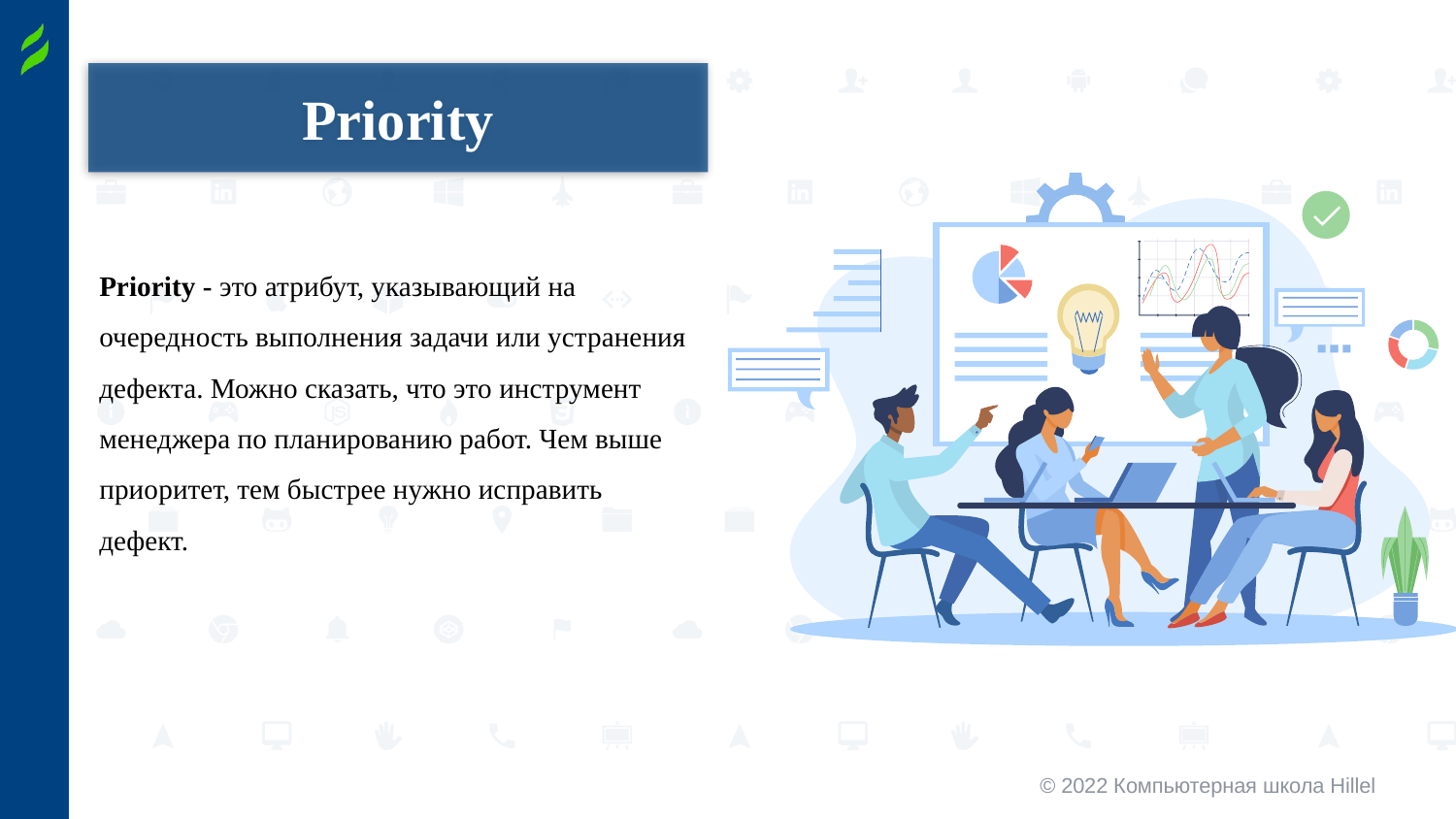

Priority

Priority - это атрибут, указывающий на очередность выполнения задачи или устранения дефекта. Можно сказать, что это инструмент менеджера по планированию работ. Чем выше приоритет, тем быстрее нужно исправить дефект.